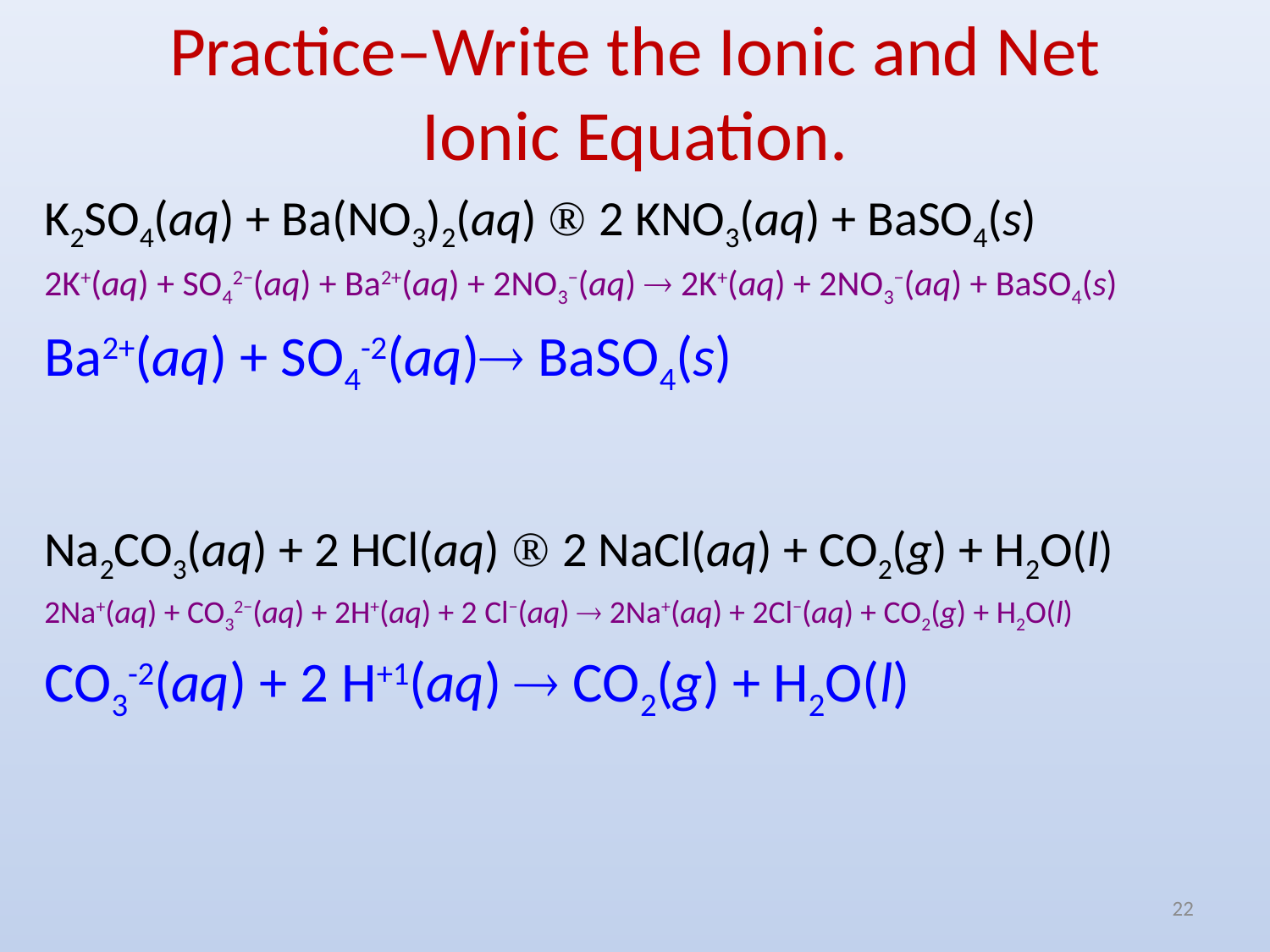

# Practice–Write the Ionic and Net Ionic Equation.
K2SO4(aq) + Ba(NO3)2(aq) → 2 KNO3(aq) + BaSO4(s)
2K+(aq) + SO42−(aq) + Ba2+(aq) + 2NO3−(aq) → 2K+(aq) + 2NO3−(aq) + BaSO4(s)
Ba2+(aq) + SO4-2(aq)→ BaSO4(s)

Na2CO3(aq) + 2 HCl(aq) → 2 NaCl(aq) + CO2(g) + H2O(l)
2Na+(aq) + CO32−(aq) + 2H+(aq) + 2 Cl−(aq) → 2Na+(aq) + 2Cl−(aq) + CO2(g) + H2O(l)
CO3-2(aq) + 2 H+1(aq) → CO2(g) + H2O(l)
22